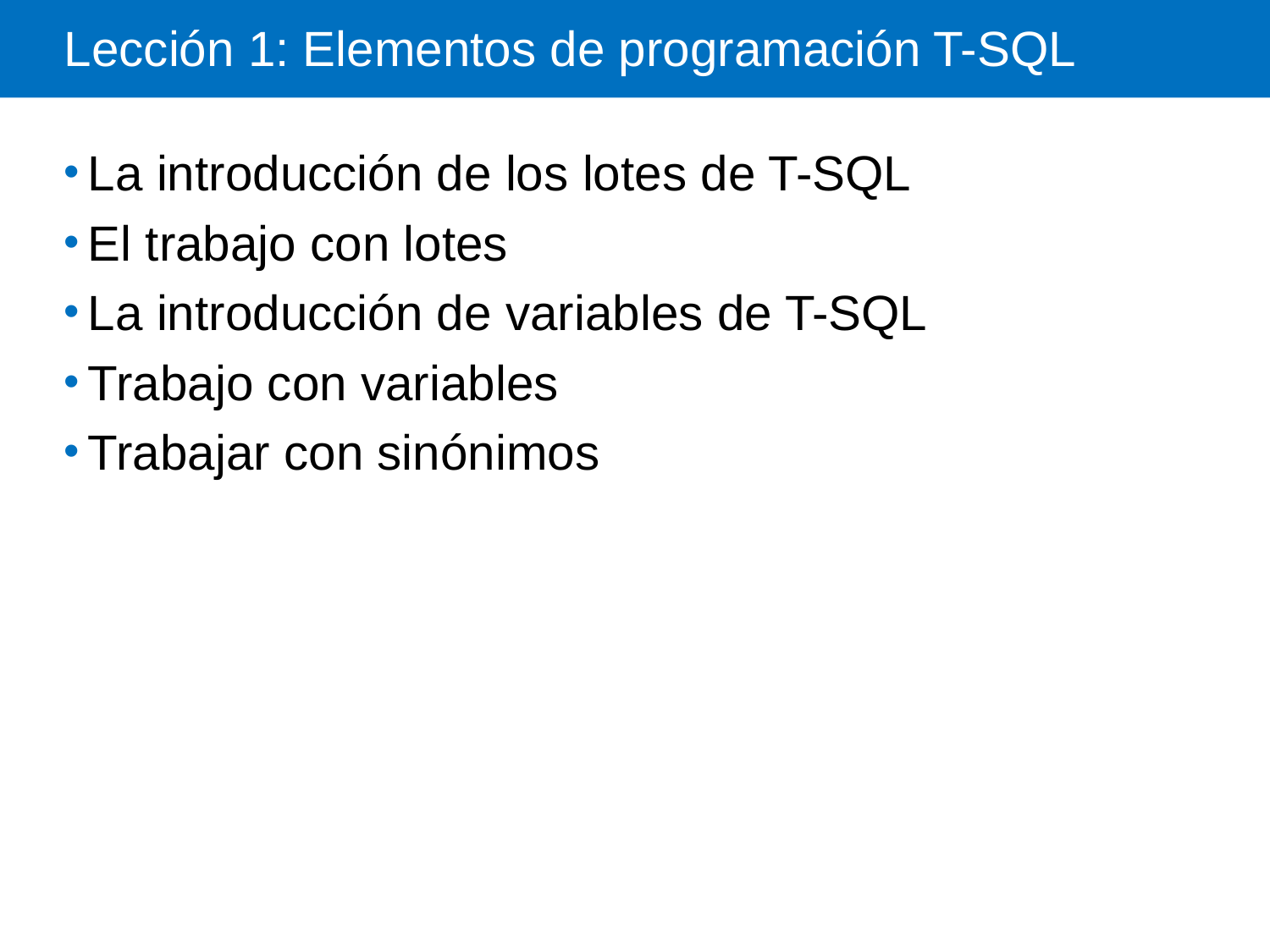

# Lección 1: Elementos de programación T-SQL
La introducción de los lotes de T-SQL
El trabajo con lotes
La introducción de variables de T-SQL
Trabajo con variables
Trabajar con sinónimos